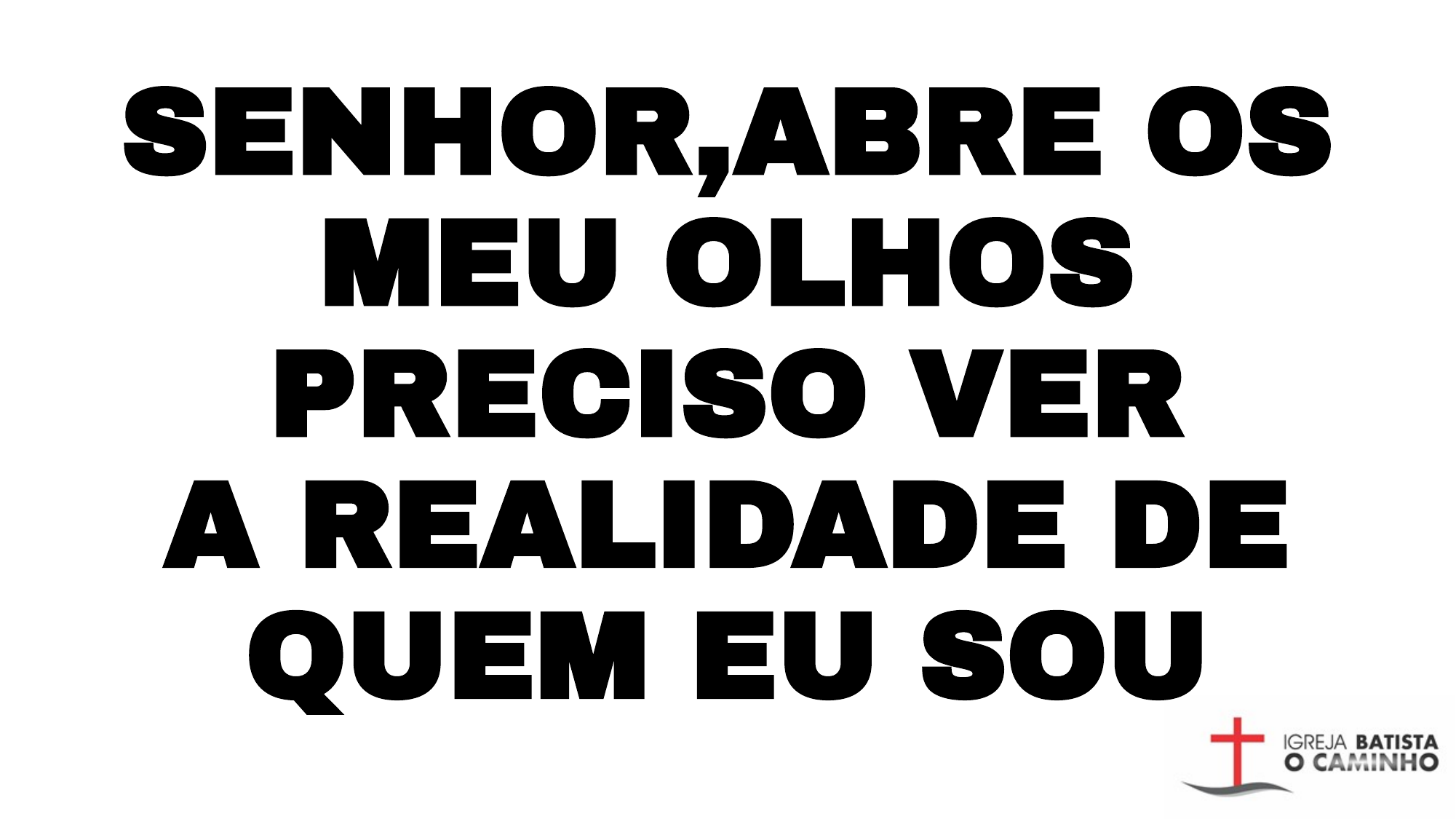

# SENHOR,ABRE OS MEU OLHOS PRECISO VER A REALIDADE DE QUEM EU SOU